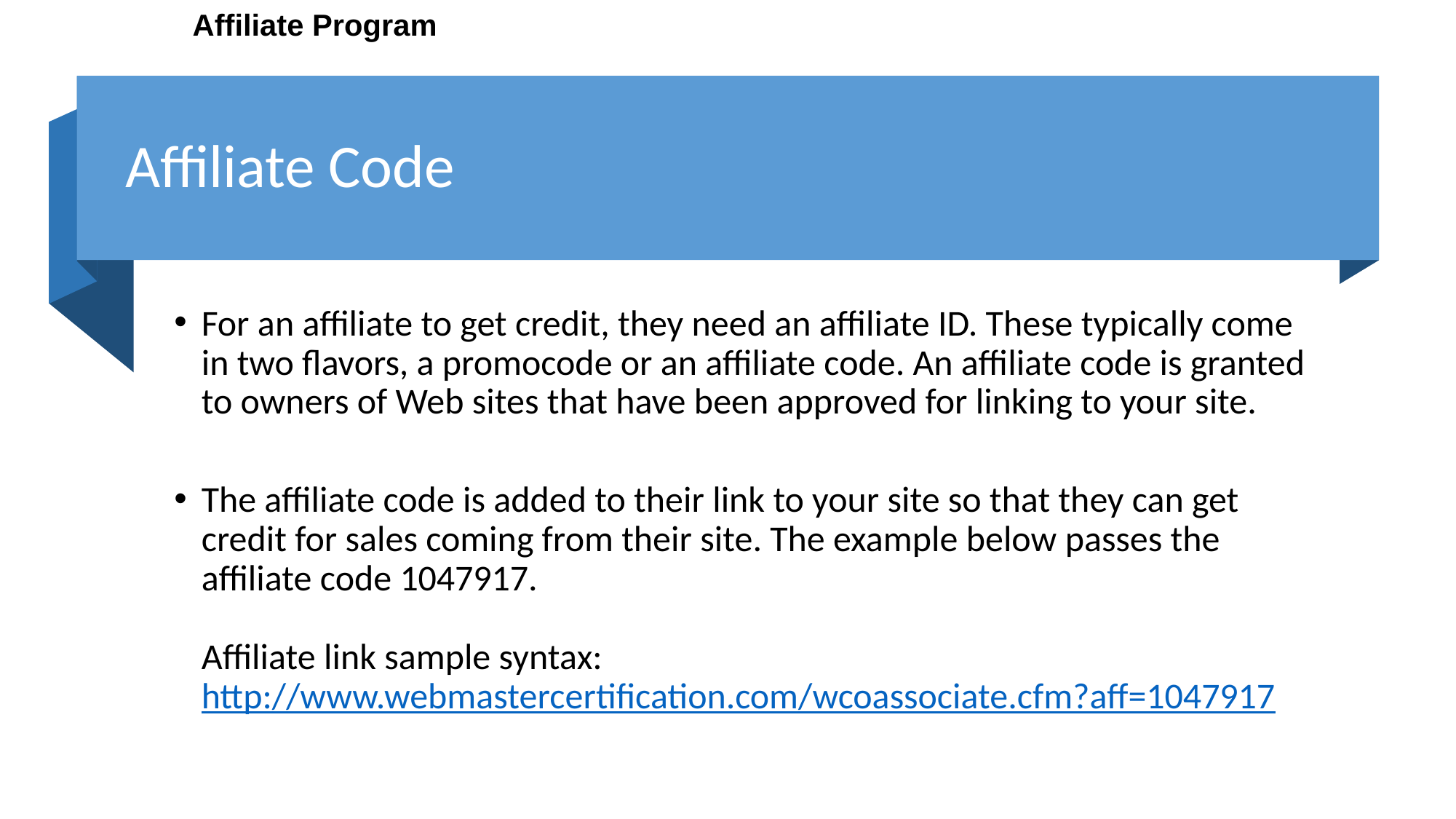

Affiliate Program

# Affiliate Code

For an affiliate to get credit, they need an affiliate ID. These typically come in two flavors, a promocode or an affiliate code. An affiliate code is granted to owners of Web sites that have been approved for linking to your site.
The affiliate code is added to their link to your site so that they can get credit for sales coming from their site. The example below passes the affiliate code 1047917.
Affiliate link sample syntax:
http://www.webmastercertification.com/wcoassociate.cfm?aff=1047917